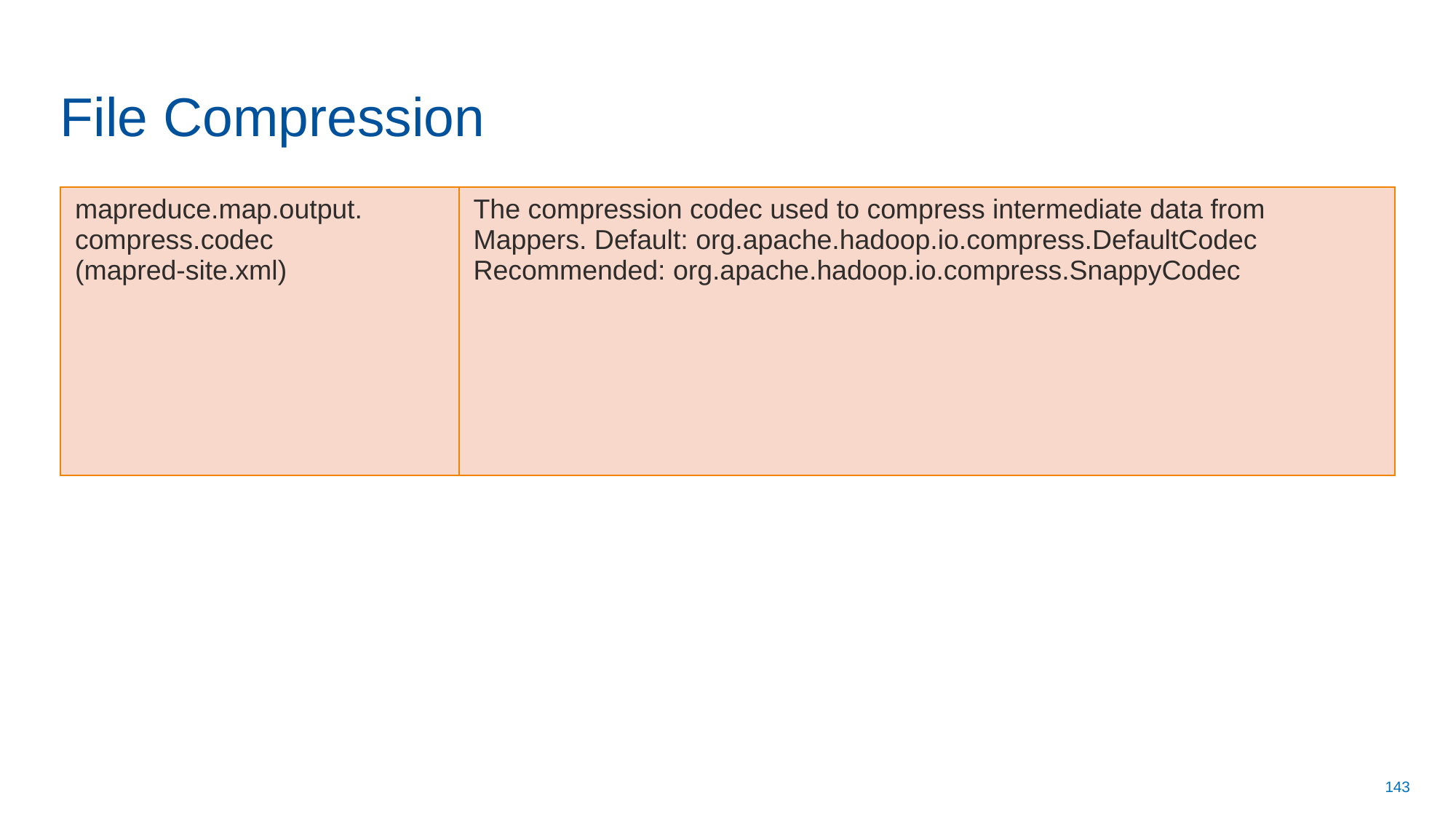

# File Compression
| mapreduce.map.output. compress.codec (mapred-site.xml) | The compression codec used to compress intermediate data from Mappers. Default: org.apache.hadoop.io.compress.DefaultCodec Recommended: org.apache.hadoop.io.compress.SnappyCodec |
| --- | --- |